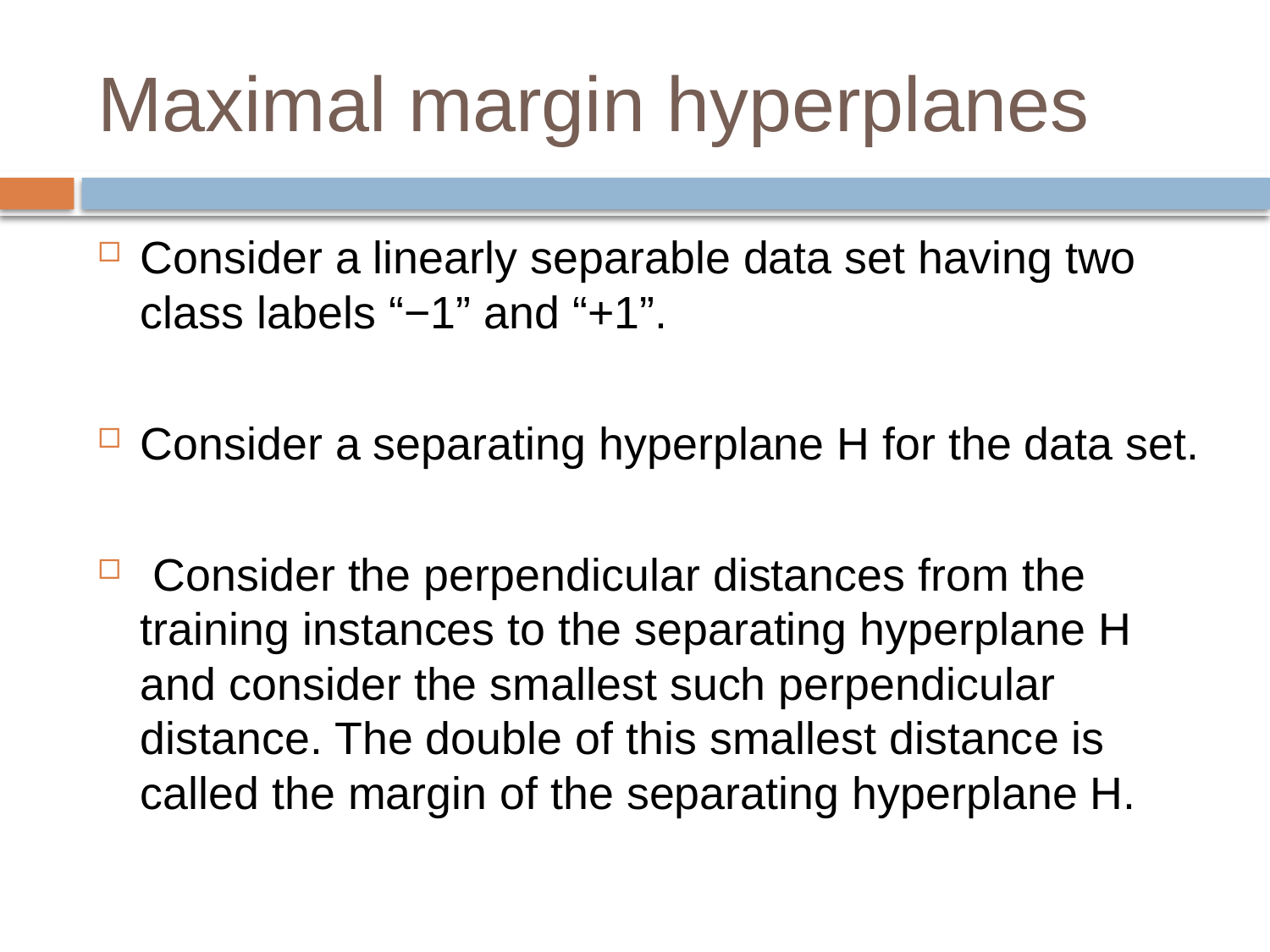

# Maximal margin hyperplanes
Consider a linearly separable data set having two class labels “−1” and “+1”.

Consider a separating hyperplane H for the data set.

 Consider the perpendicular distances from the training instances to the separating hyperplane H and consider the smallest such perpendicular distance. The double of this smallest distance is called the margin of the separating hyperplane H.